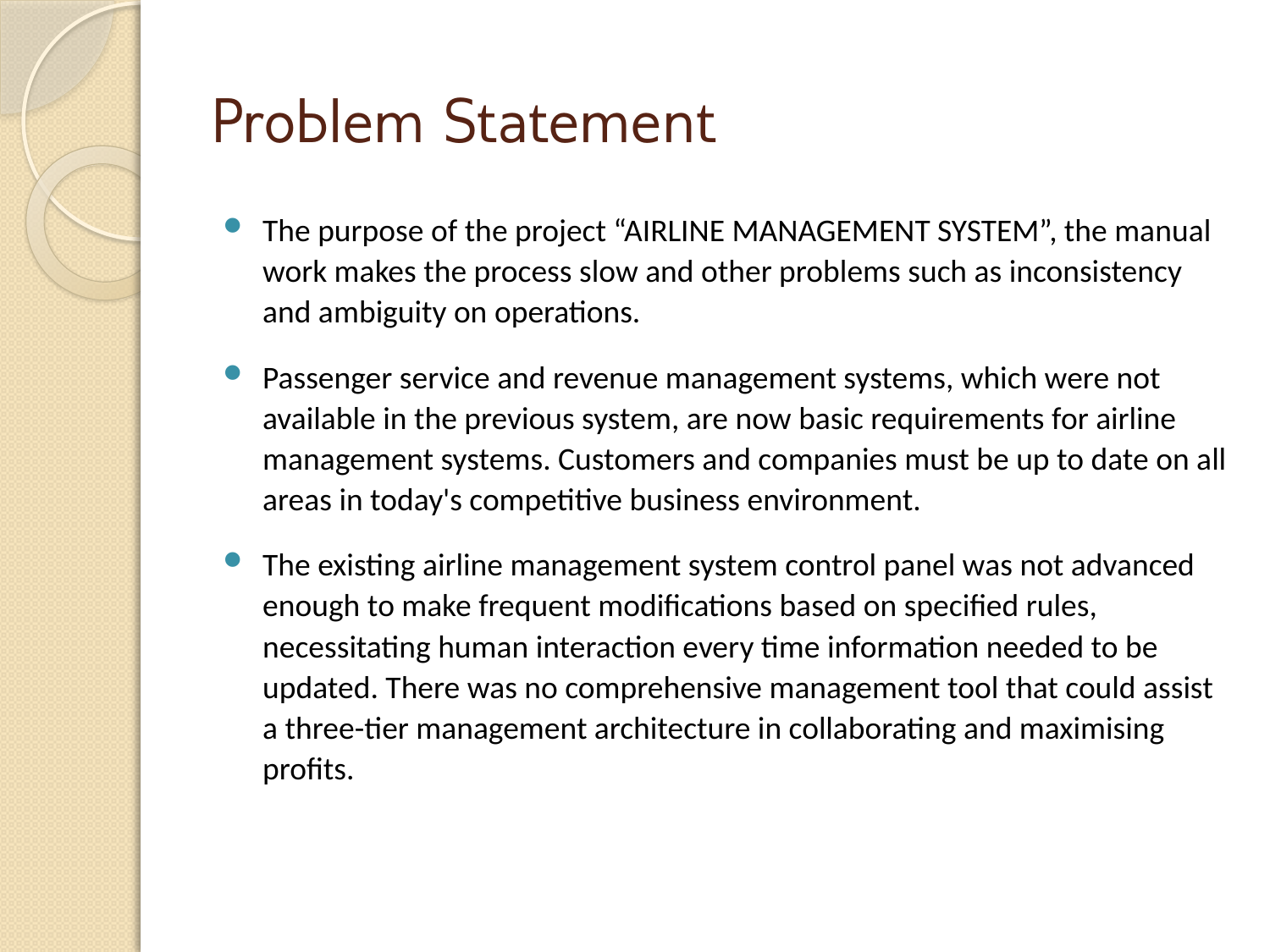

# Problem Statement
The purpose of the project “AIRLINE MANAGEMENT SYSTEM”, the manual work makes the process slow and other problems such as inconsistency and ambiguity on operations.
Passenger service and revenue management systems, which were not available in the previous system, are now basic requirements for airline management systems. Customers and companies must be up to date on all areas in today's competitive business environment.
The existing airline management system control panel was not advanced enough to make frequent modifications based on specified rules, necessitating human interaction every time information needed to be updated. There was no comprehensive management tool that could assist a three-tier management architecture in collaborating and maximising profits.